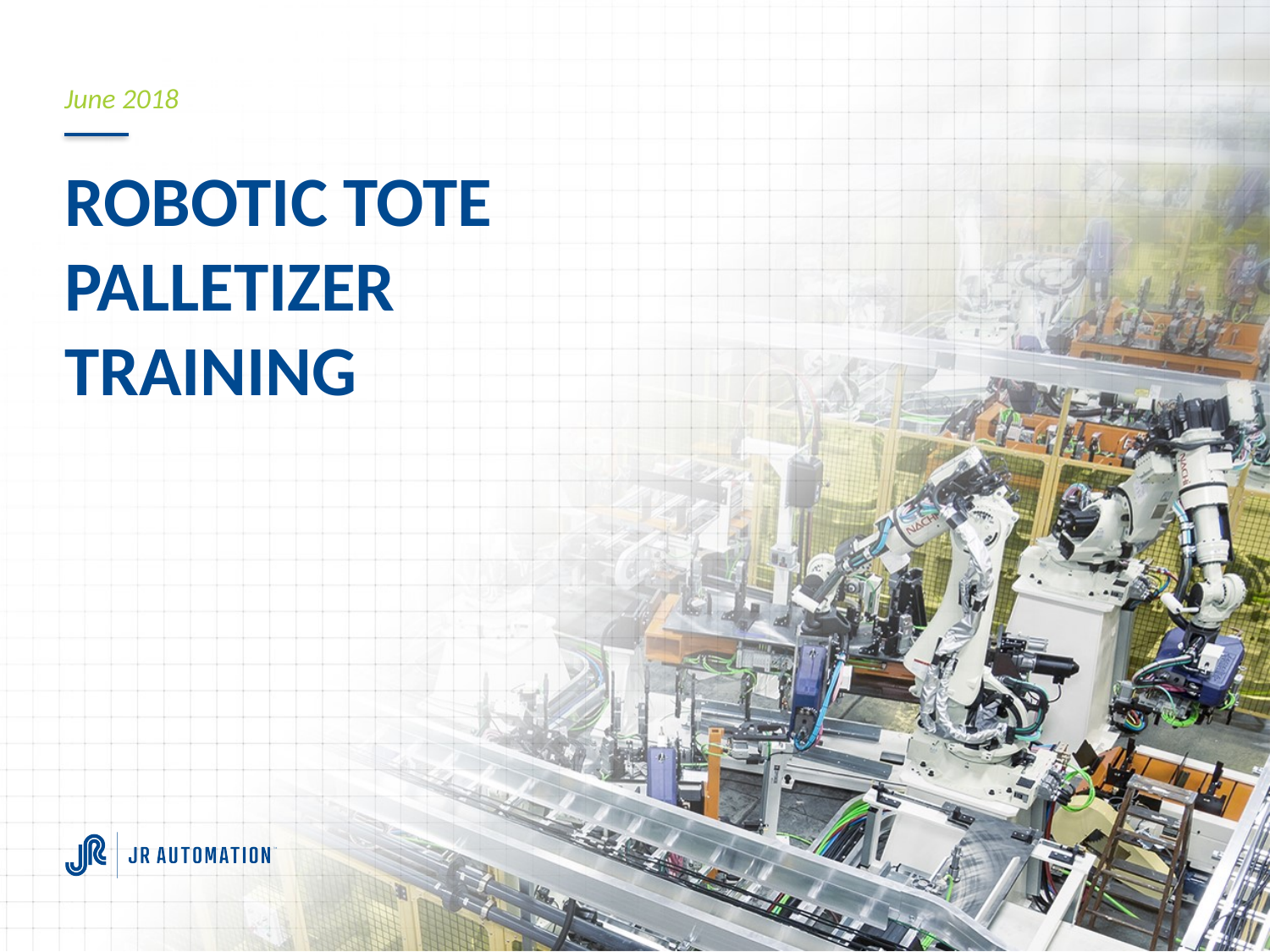

June 2018
# Robotic Tote Palletizer training